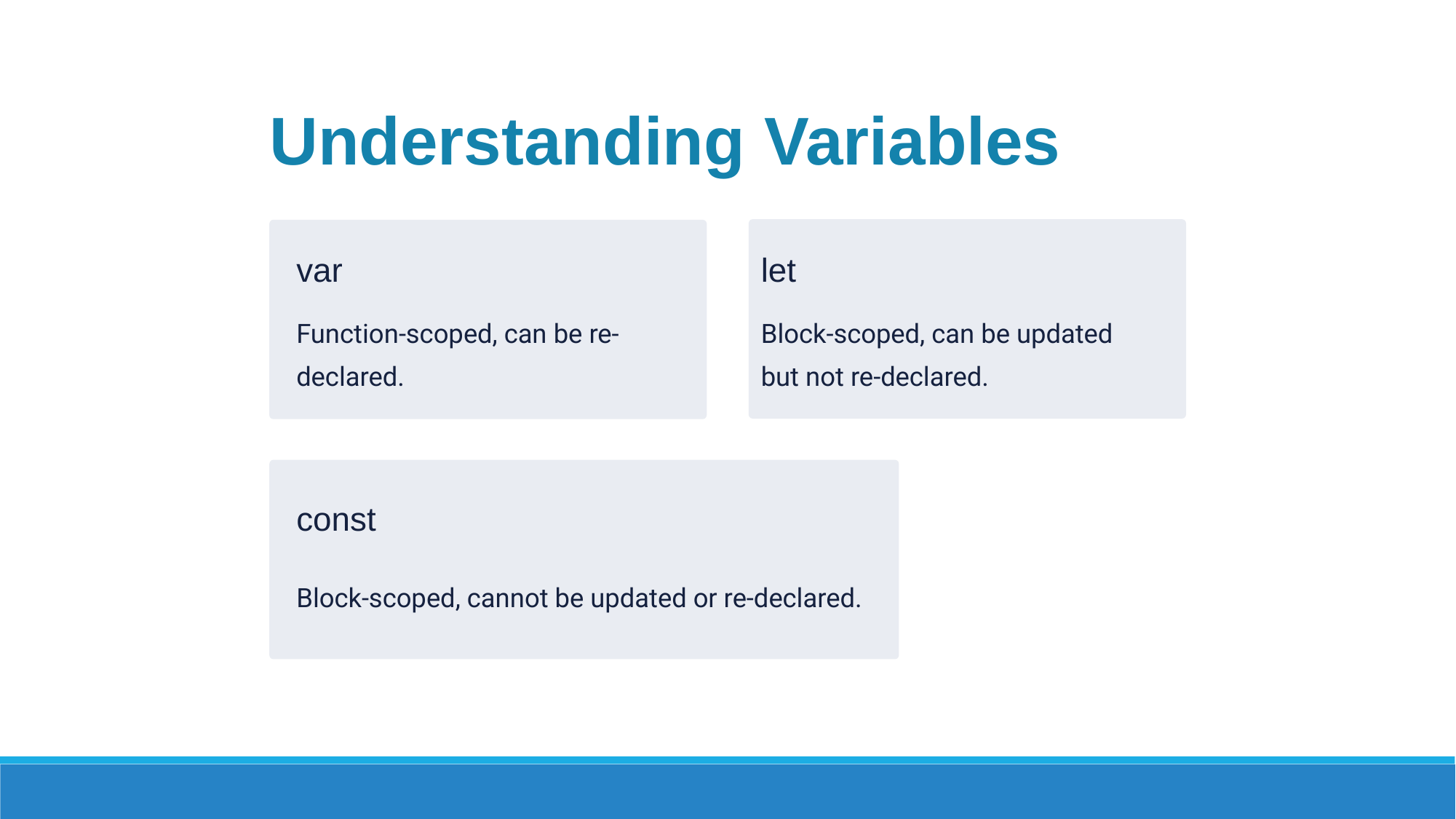

Understanding Variables

var
let
Function-scoped, can be re-declared.
Block-scoped, can be updated but not re-declared.

const
Block-scoped, cannot be updated or re-declared.